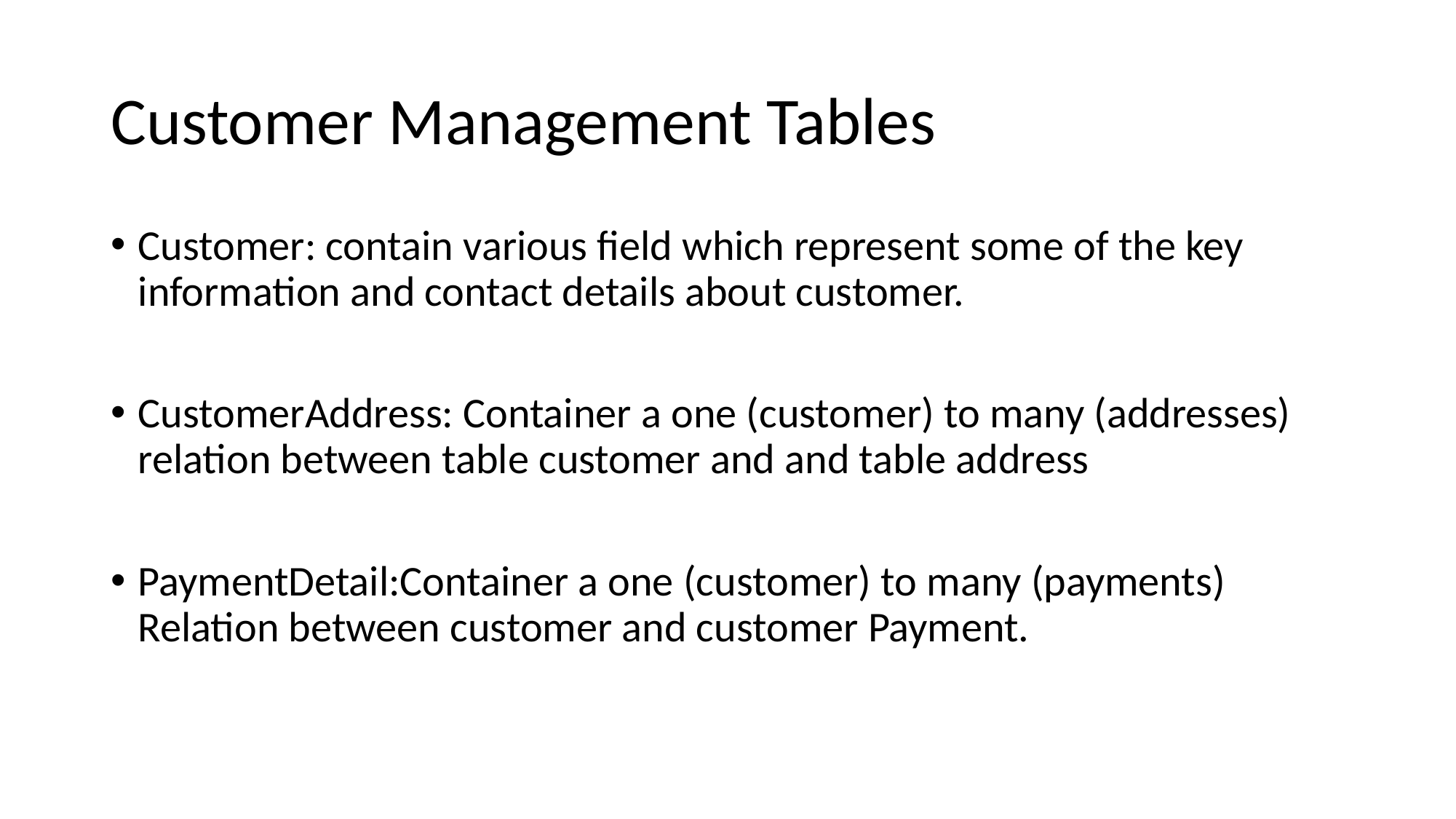

# Customer Management Tables
Customer: contain various field which represent some of the key information and contact details about customer.

CustomerAddress: Container a one (customer) to many (addresses) relation between table customer and and table address

PaymentDetail:Container a one (customer) to many (payments) Relation between customer and customer Payment.